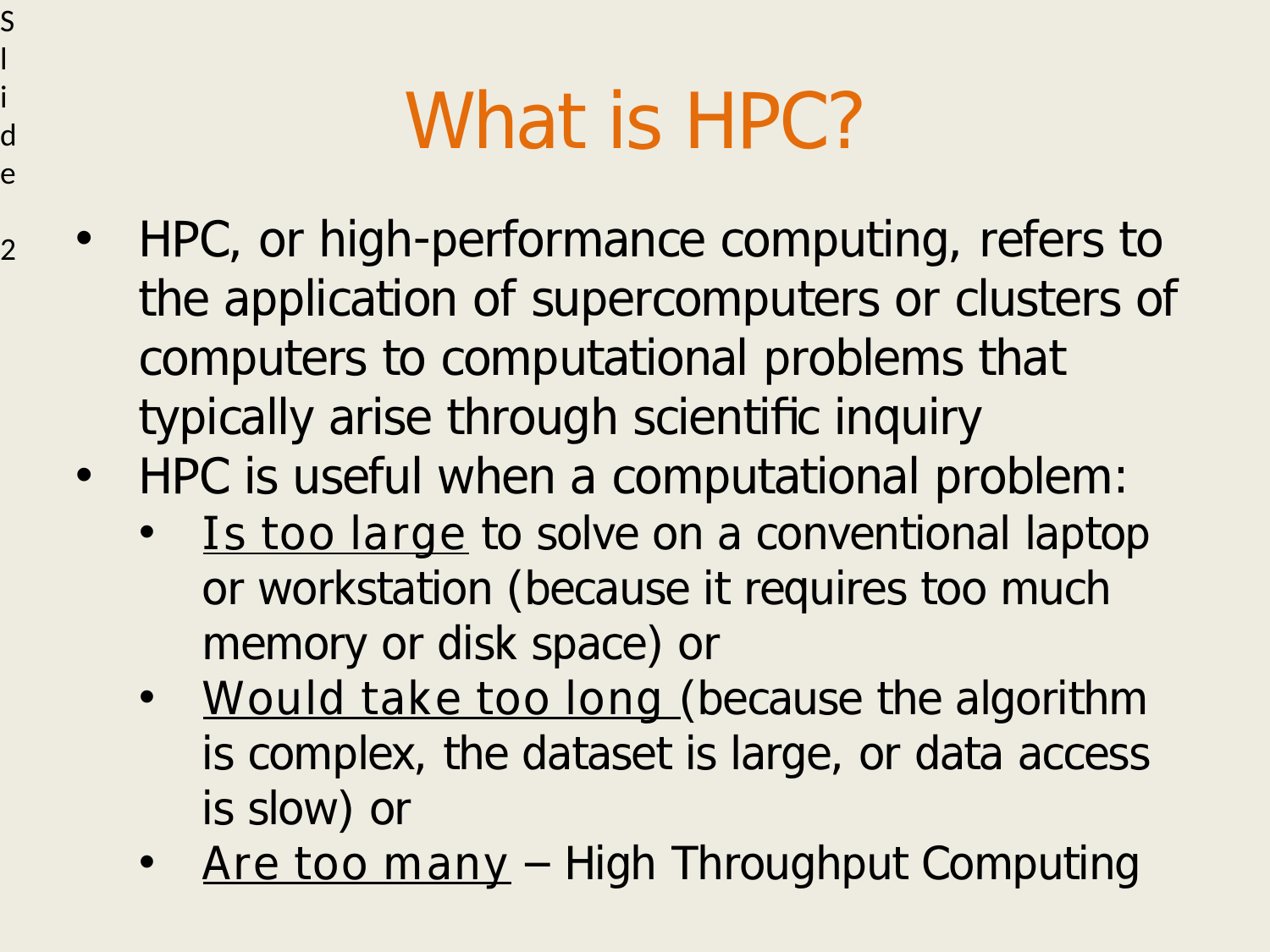

Slide 2
What is HPC?
HPC, or high-performance computing, refers to the application of supercomputers or clusters of computers to computational problems that typically arise through scientific inquiry
HPC is useful when a computational problem:
Is too large to solve on a conventional laptop or workstation (because it requires too much memory or disk space) or
Would take too long (because the algorithm is complex, the dataset is large, or data access is slow) or
Are too many – High Throughput Computing